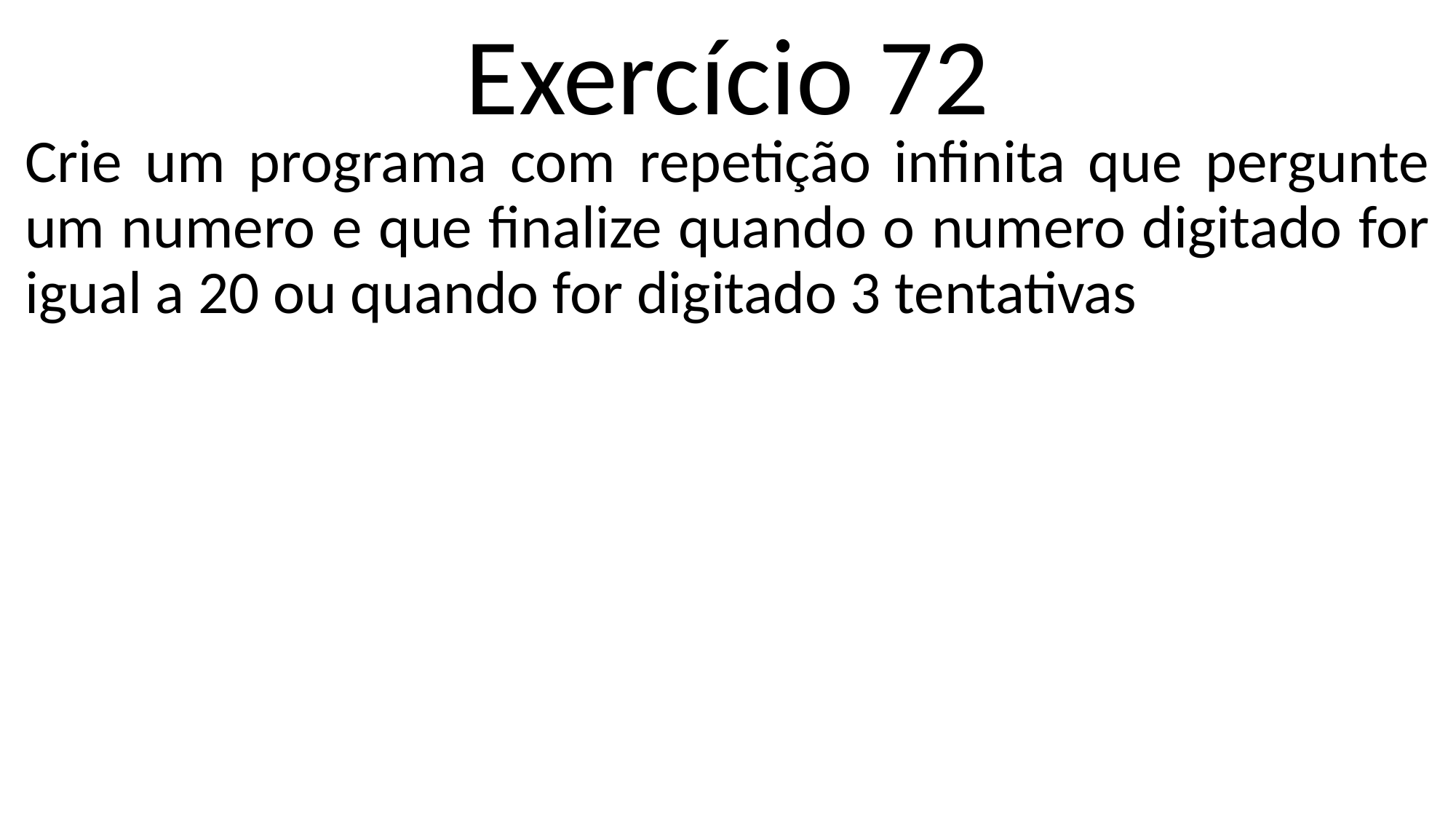

# Exercício 72
Crie um programa com repetição infinita que pergunte um numero e que finalize quando o numero digitado for igual a 20 ou quando for digitado 3 tentativas